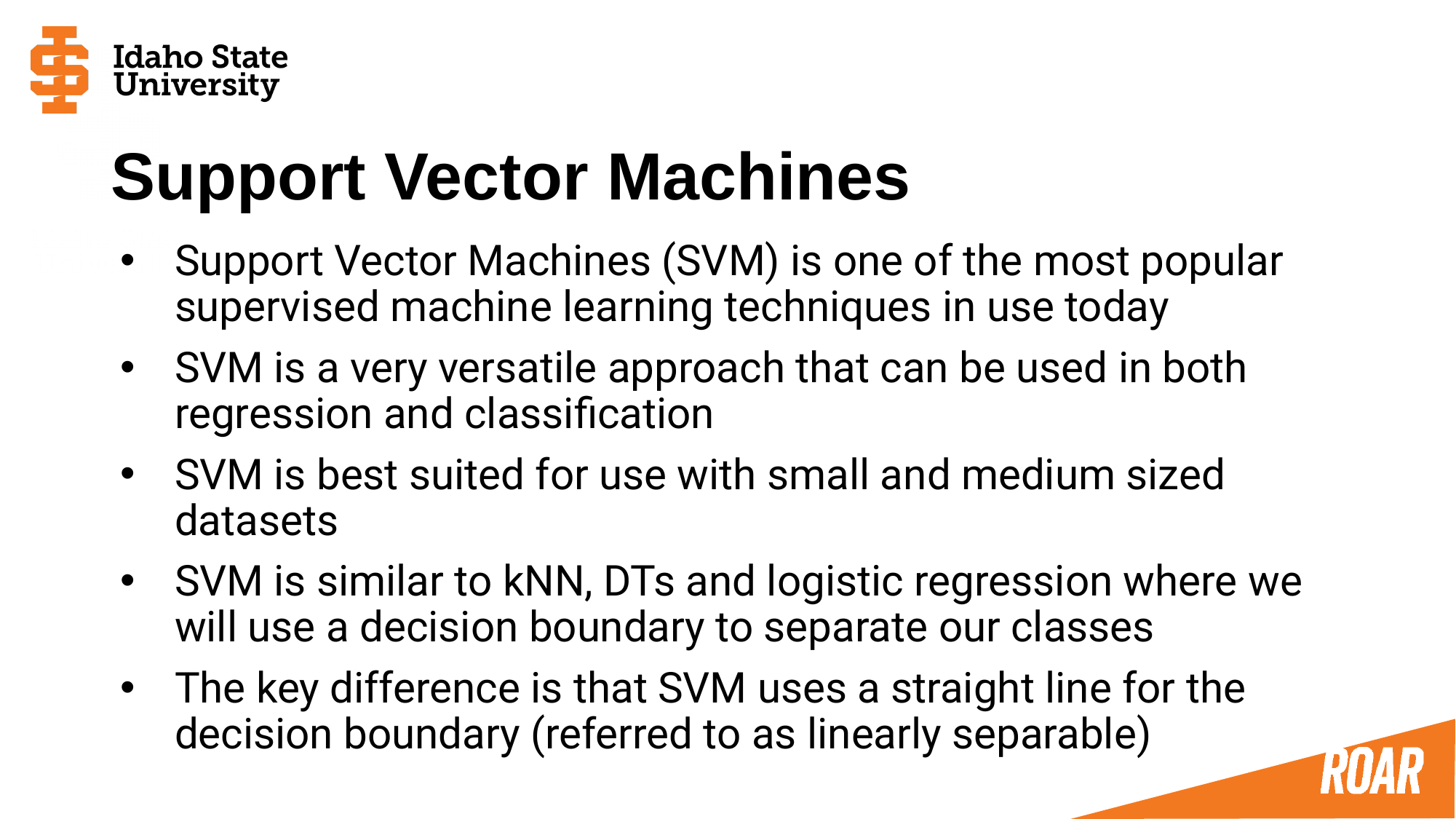

# Support Vector Machines
Support Vector Machines (SVM) is one of the most popular supervised machine learning techniques in use today
SVM is a very versatile approach that can be used in both regression and classification
SVM is best suited for use with small and medium sized datasets
SVM is similar to kNN, DTs and logistic regression where we will use a decision boundary to separate our classes
The key difference is that SVM uses a straight line for the decision boundary (referred to as linearly separable)